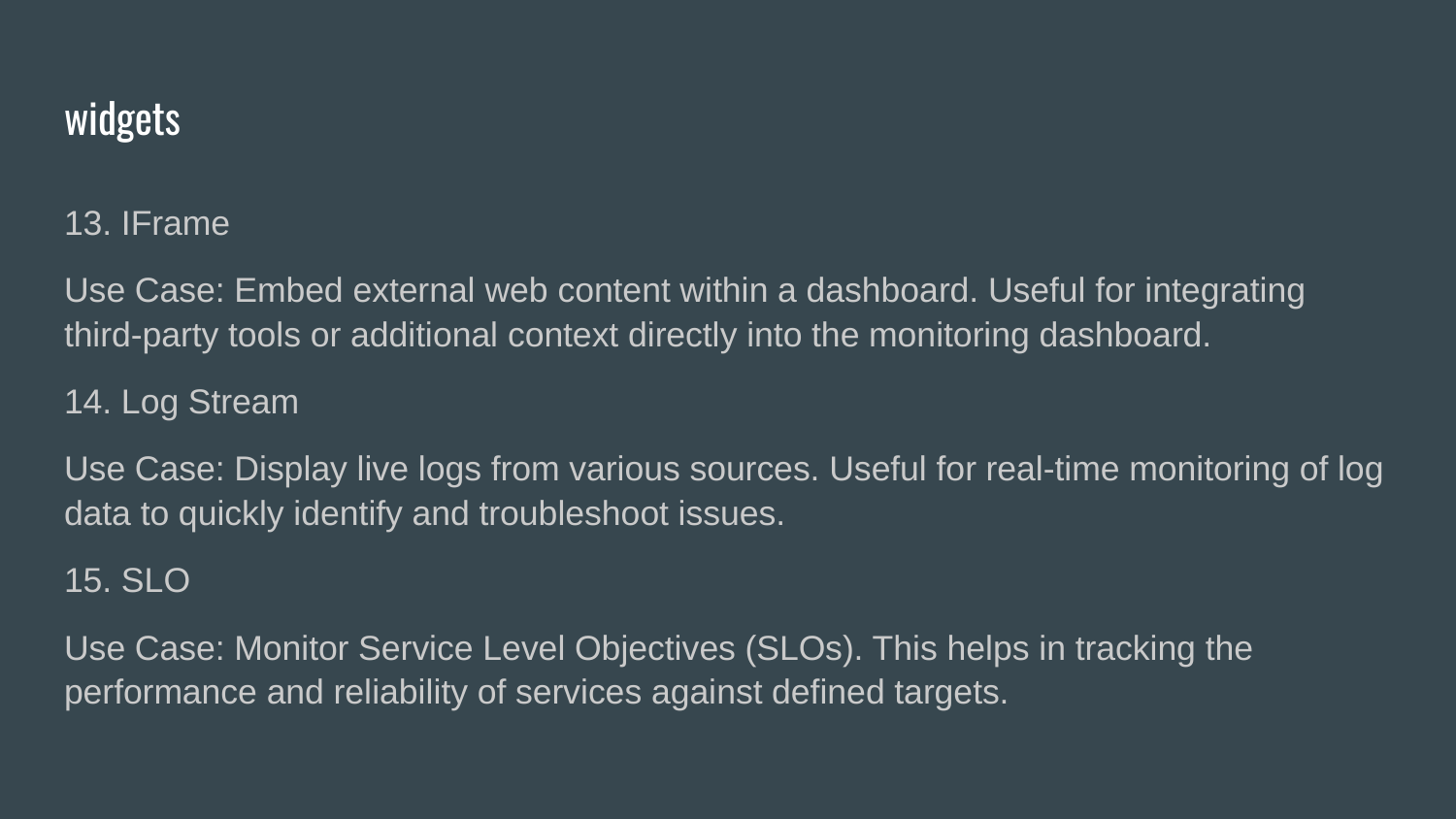

# widgets
13. IFrame
Use Case: Embed external web content within a dashboard. Useful for integrating third-party tools or additional context directly into the monitoring dashboard.
14. Log Stream
Use Case: Display live logs from various sources. Useful for real-time monitoring of log data to quickly identify and troubleshoot issues.
15. SLO
Use Case: Monitor Service Level Objectives (SLOs). This helps in tracking the performance and reliability of services against defined targets.